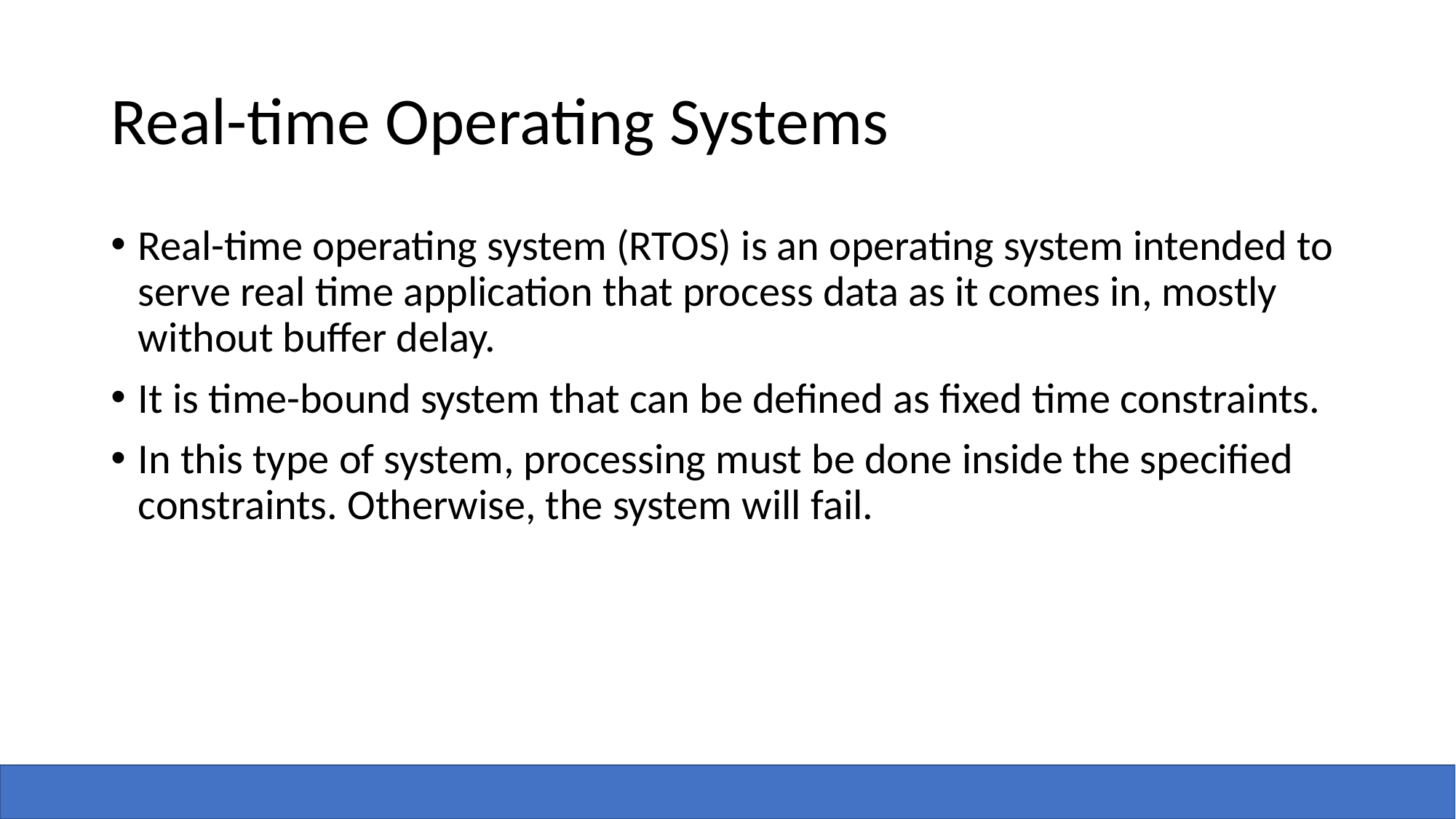

# Real-time Operating Systems
Real-time operating system (RTOS) is an operating system intended to serve real time application that process data as it comes in, mostly without buffer delay.
It is time-bound system that can be defined as fixed time constraints.
In this type of system, processing must be done inside the specified constraints. Otherwise, the system will fail.